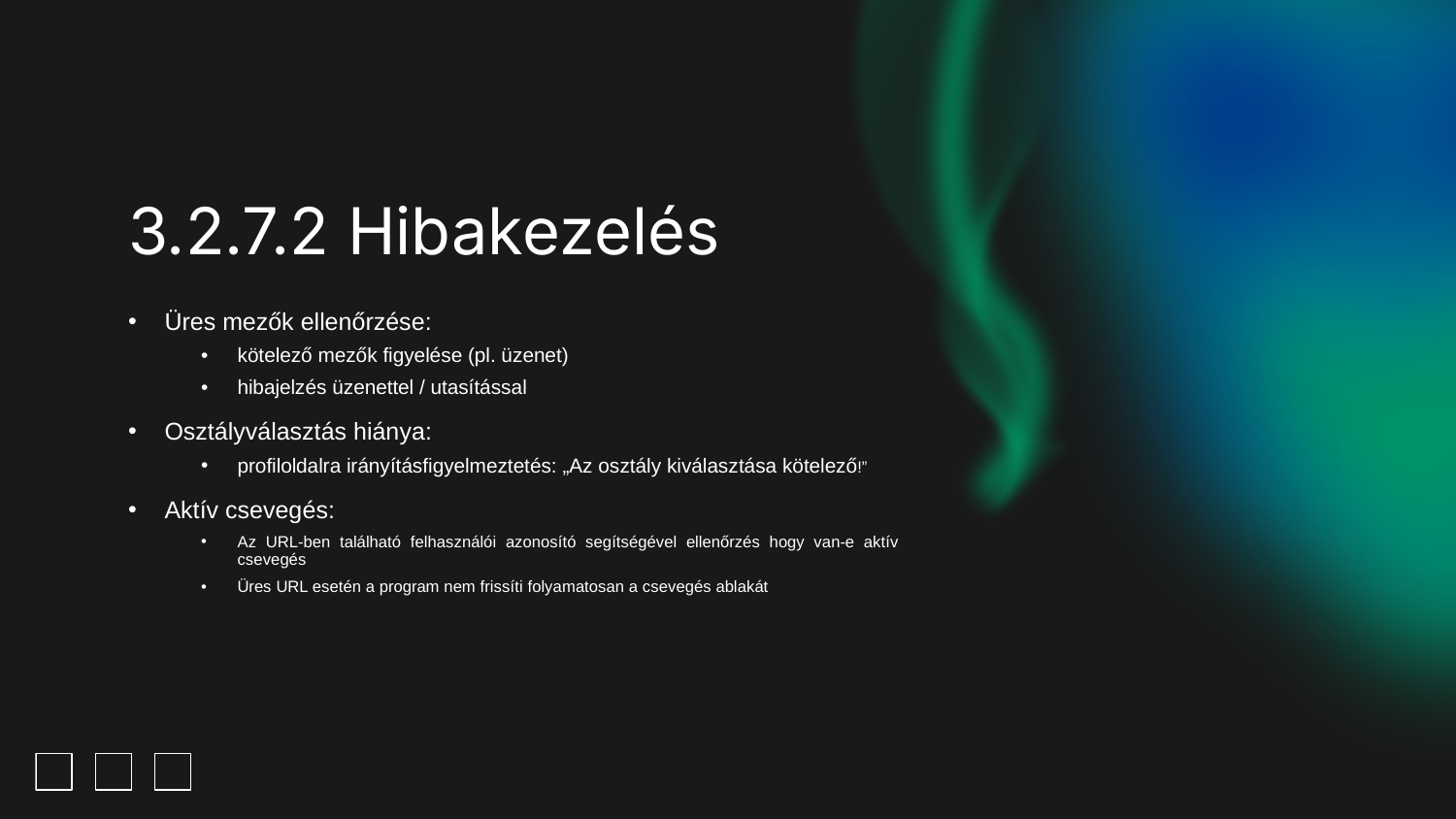

# 3.2.7.2 Hibakezelés
Üres mezők ellenőrzése:
kötelező mezők figyelése (pl. üzenet)
hibajelzés üzenettel / utasítással
Osztályválasztás hiánya:
profiloldalra irányításfigyelmeztetés: „Az osztály kiválasztása kötelező!”
Aktív csevegés:
Az URL-ben található felhasználói azonosító segítségével ellenőrzés hogy van-e aktív csevegés
Üres URL esetén a program nem frissíti folyamatosan a csevegés ablakát